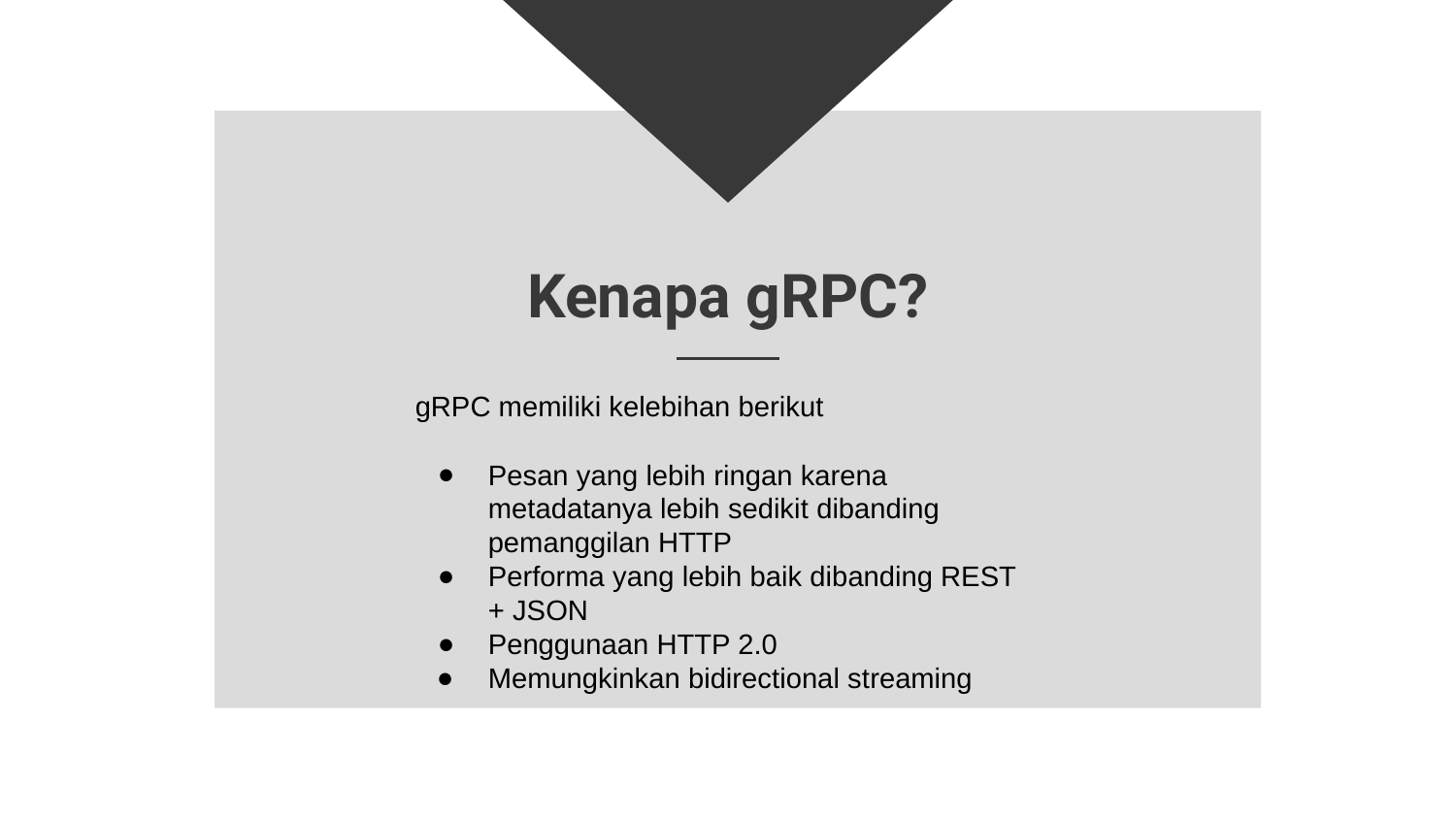

# Kenapa gRPC?
gRPC memiliki kelebihan berikut

Pesan yang lebih ringan karena metadatanya lebih sedikit dibanding pemanggilan HTTP
Performa yang lebih baik dibanding REST + JSON
Penggunaan HTTP 2.0
Memungkinkan bidirectional streaming